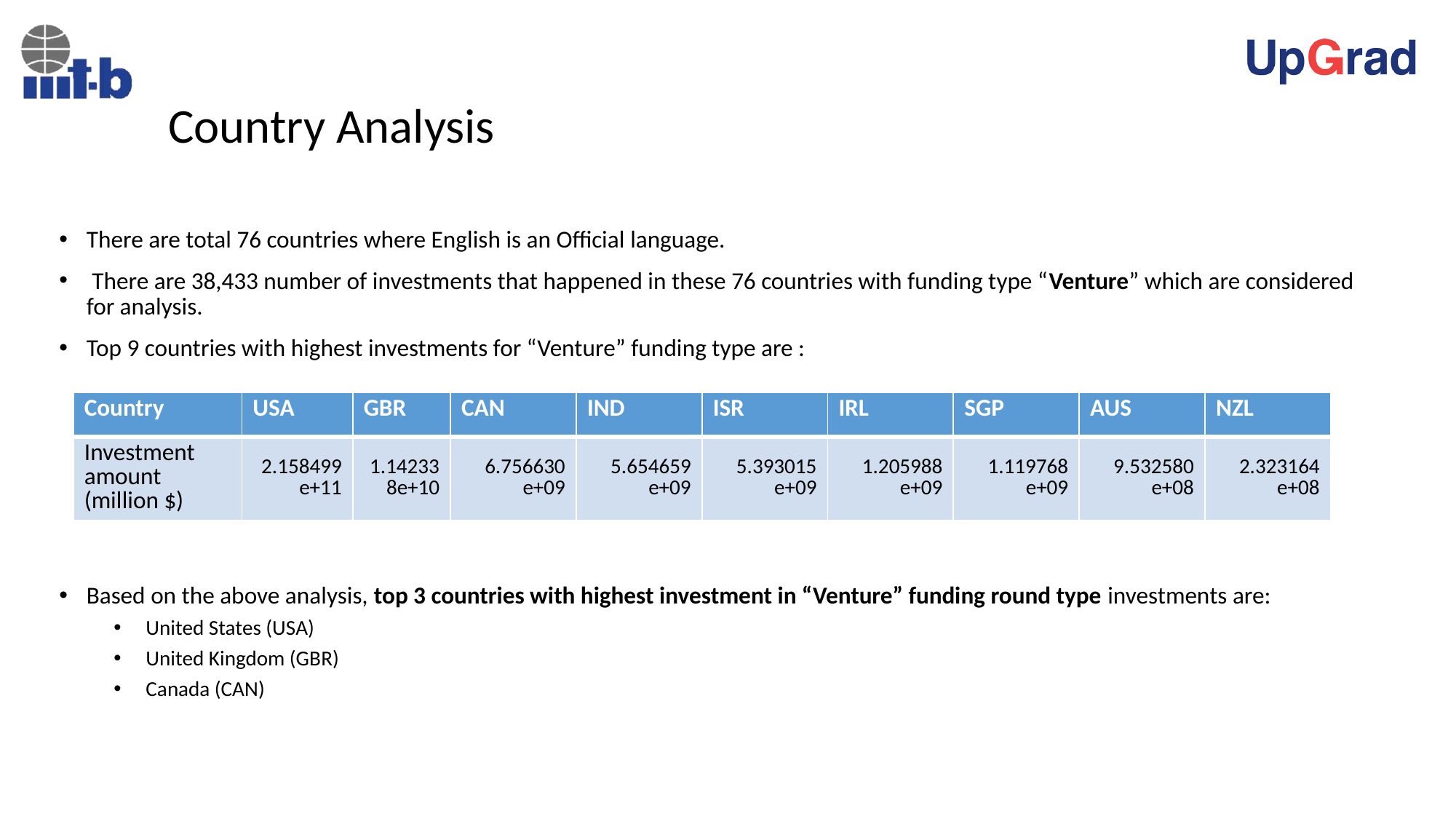

# Country Analysis
There are total 76 countries where English is an Official language.
 There are 38,433 number of investments that happened in these 76 countries with funding type “Venture” which are considered for analysis.
Top 9 countries with highest investments for “Venture” funding type are :

Based on the above analysis, top 3 countries with highest investment in “Venture” funding round type investments are:
 United States (USA)
 United Kingdom (GBR)
 Canada (CAN)
| Country | USA | GBR | CAN | IND | ISR | IRL | SGP | AUS | NZL |
| --- | --- | --- | --- | --- | --- | --- | --- | --- | --- |
| Investment amount (million $) | 2.158499e+11 | 1.142338e+10 | 6.756630 e+09 | 5.654659 e+09 | 5.393015 e+09 | 1.205988 e+09 | 1.119768 e+09 | 9.532580 e+08 | 2.323164 e+08 |